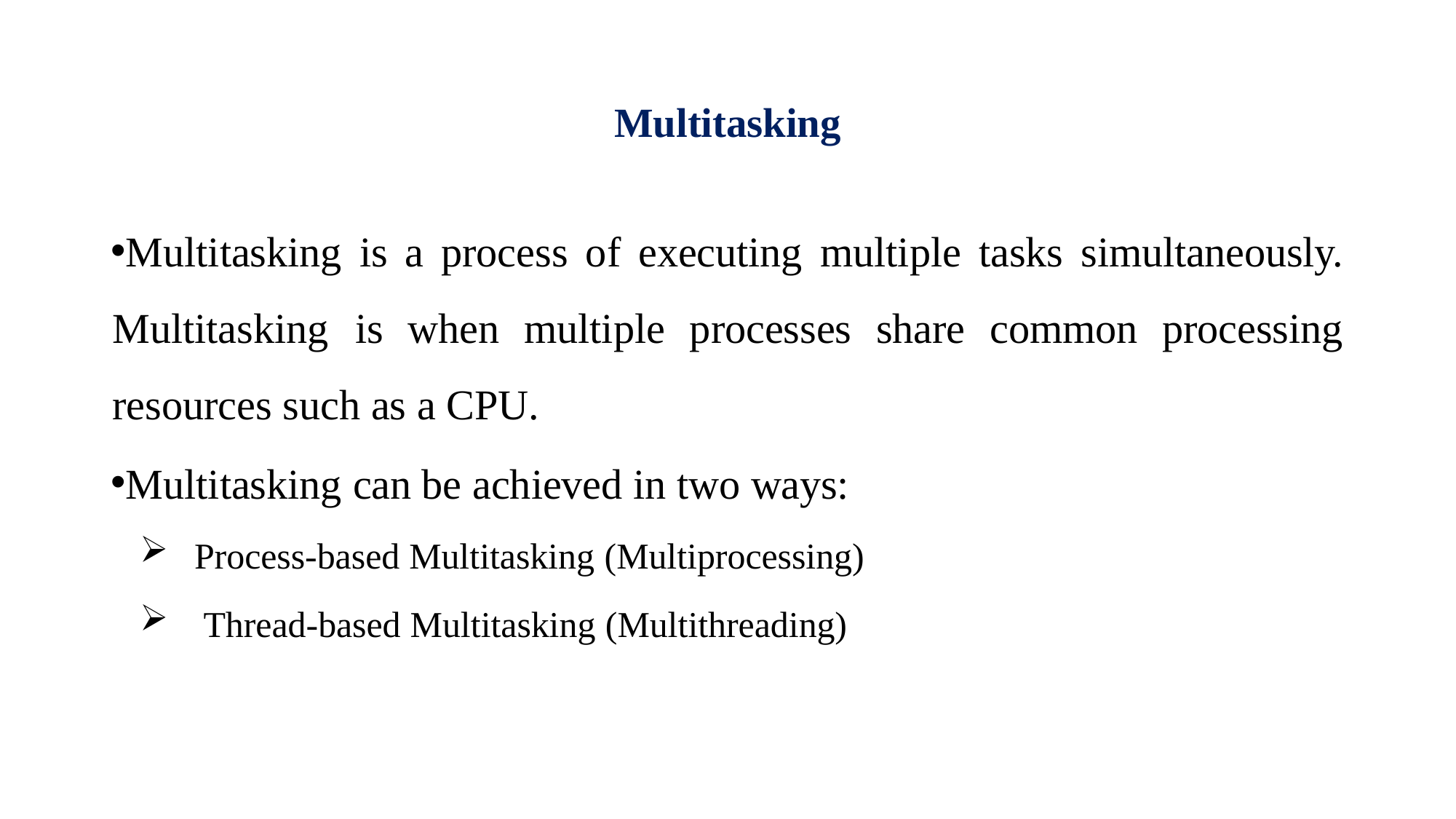

# Multitasking
Multitasking is a process of executing multiple tasks simultaneously. Multitasking is when multiple processes share common processing resources such as a CPU.
Multitasking can be achieved in two ways:
Process-based Multitasking (Multiprocessing)
 Thread-based Multitasking (Multithreading)